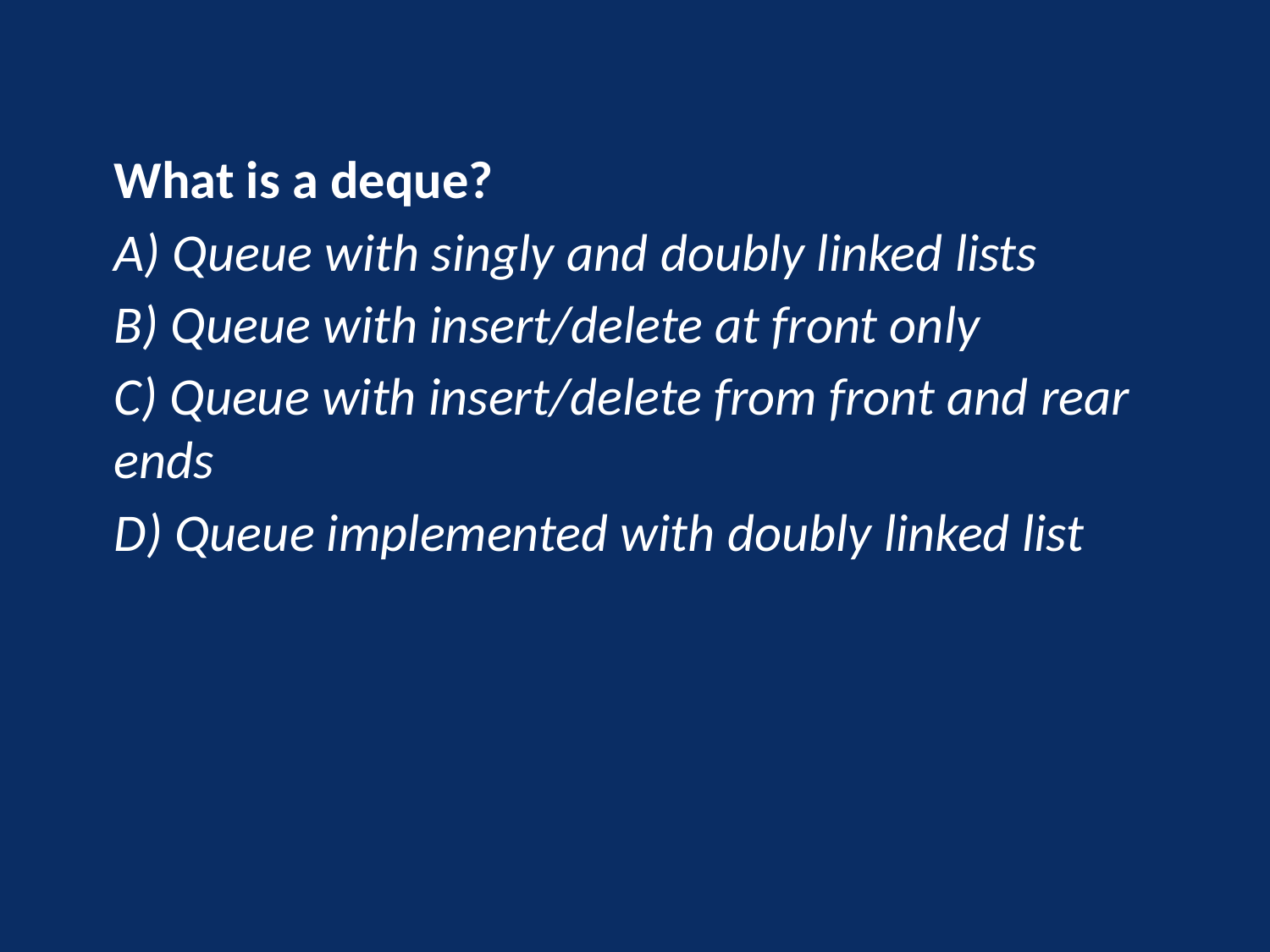

What is a deque?
A) Queue with singly and doubly linked lists
B) Queue with insert/delete at front only
C) Queue with insert/delete from front and rear ends
D) Queue implemented with doubly linked list